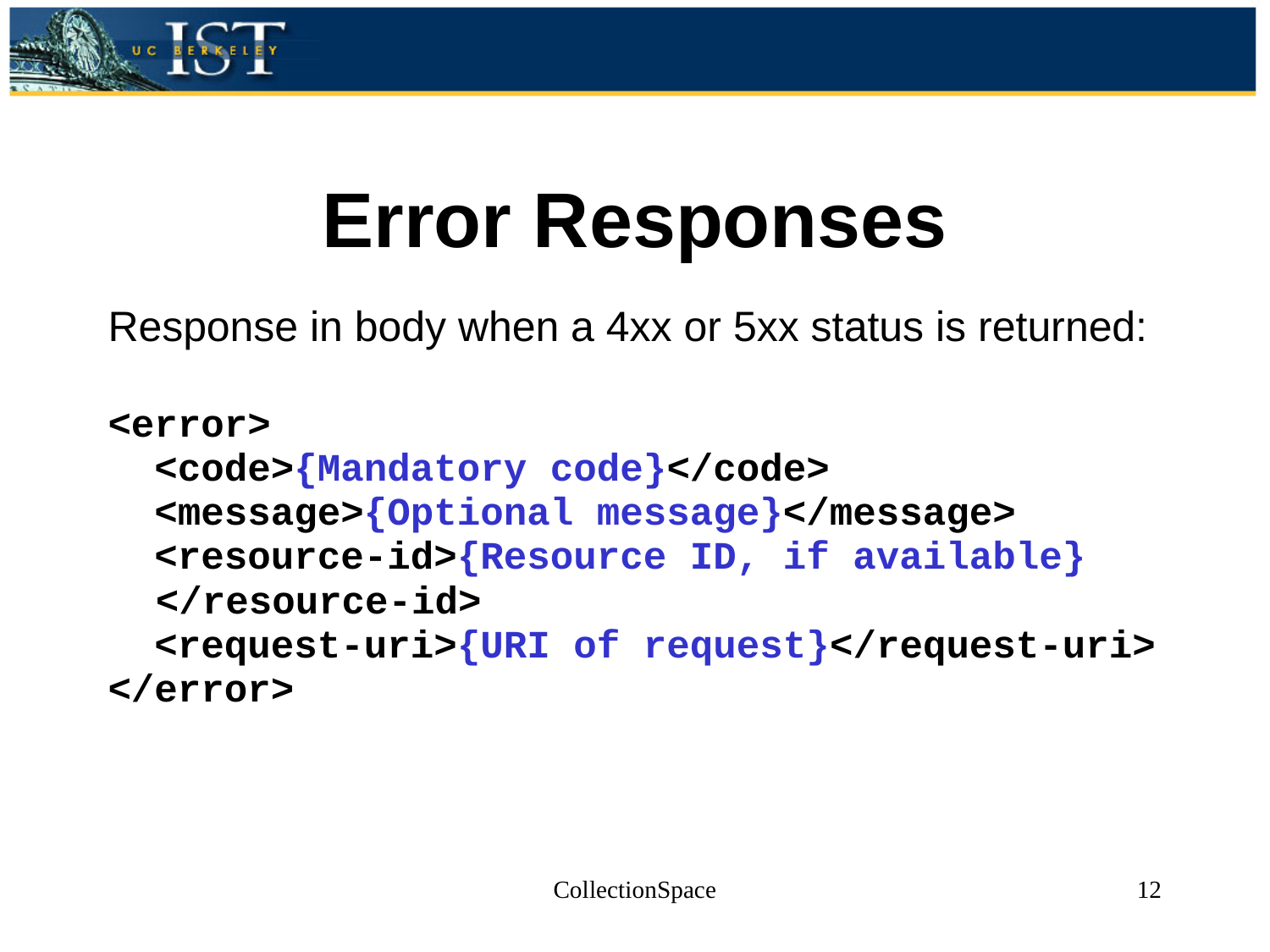

# Error Responses
Response in body when a 4xx or 5xx status is returned:
<error>
  <code>{Mandatory code}</code>
  <message>{Optional message}</message>
  <resource-id>{Resource ID, if available}
</resource-id>
  <request-uri>{URI of request}</request-uri>
</error>
CollectionSpace
12